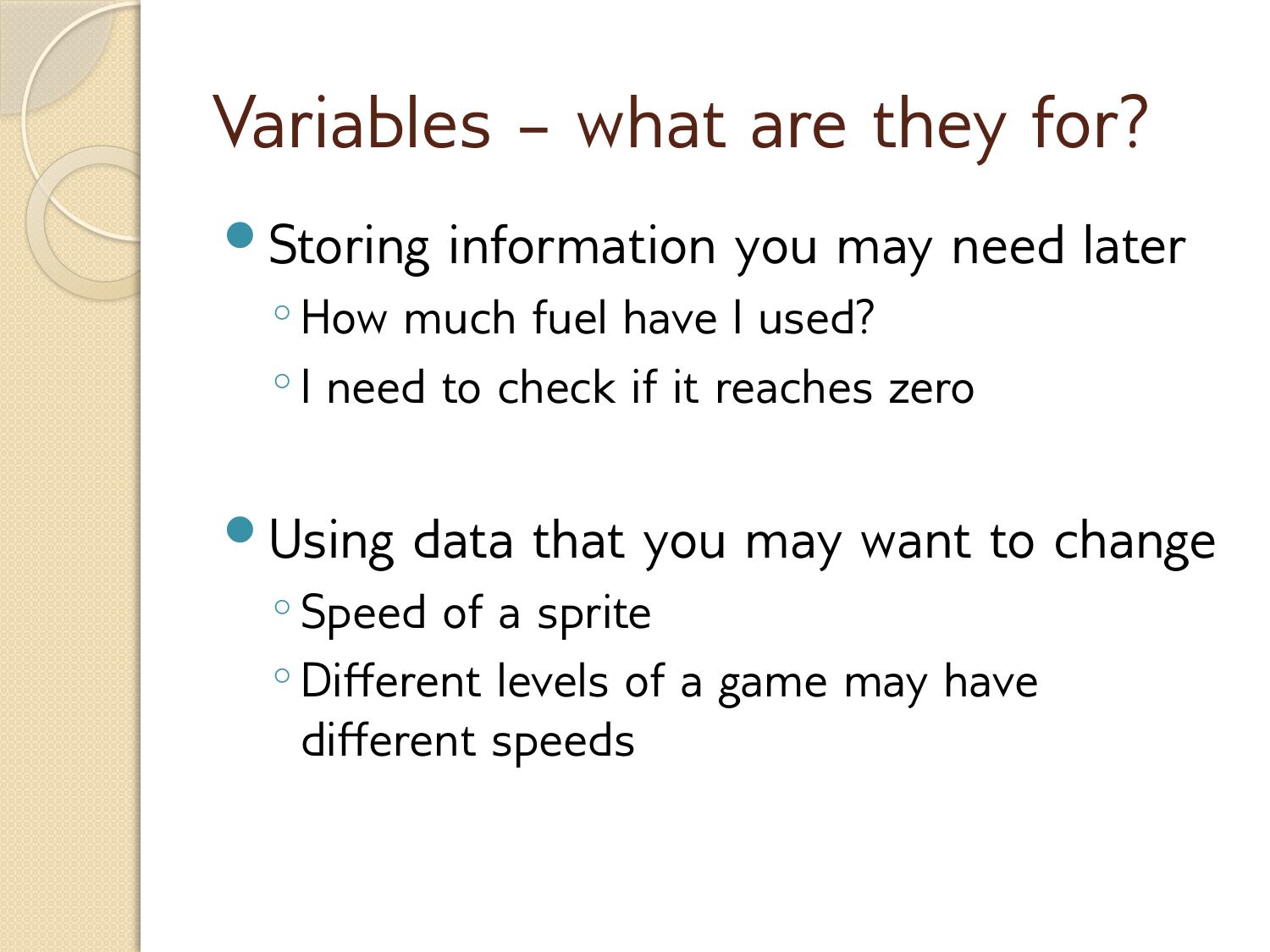

# Variables – what are they for?
Storing information you may need later
How much fuel have I used?
I need to check if it reaches zero

Using data that you may want to change
Speed of a sprite
Different levels of a game may have different speeds